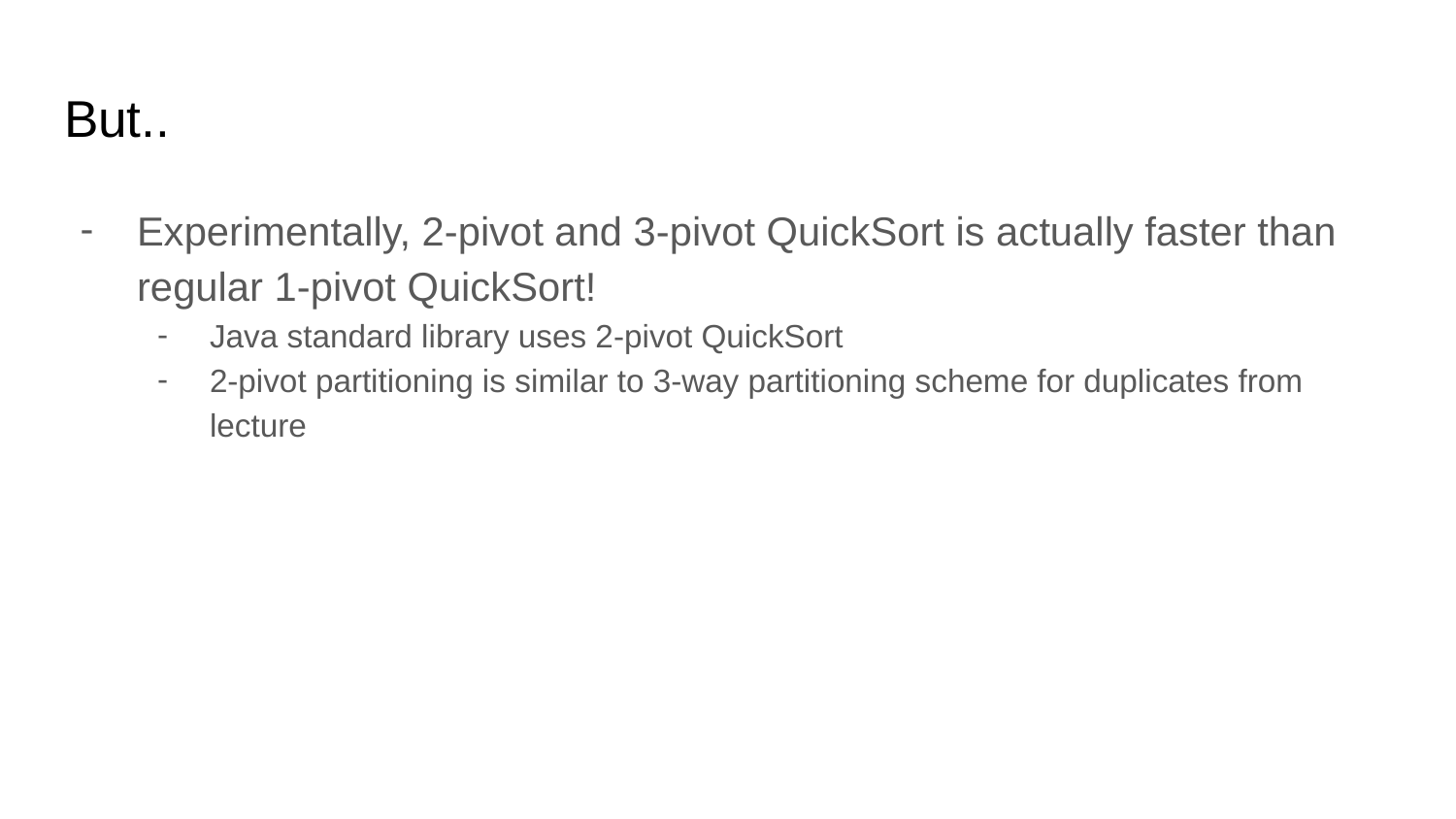

# But..
Experimentally, 2-pivot and 3-pivot QuickSort is actually faster than regular 1-pivot QuickSort!
Java standard library uses 2-pivot QuickSort
2-pivot partitioning is similar to 3-way partitioning scheme for duplicates from lecture